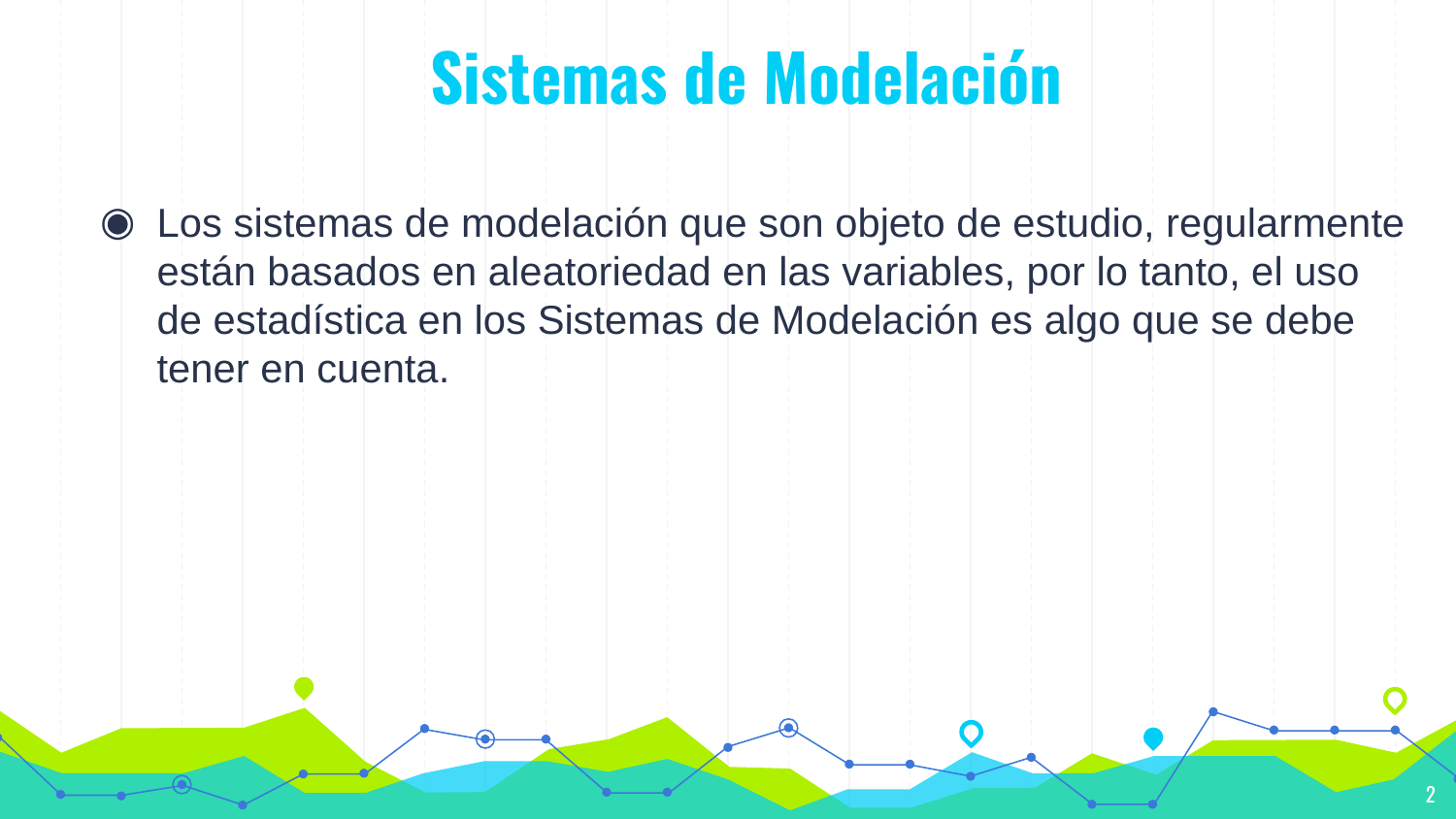

# Sistemas de Modelación
Los sistemas de modelación que son objeto de estudio, regularmente están basados en aleatoriedad en las variables, por lo tanto, el uso de estadística en los Sistemas de Modelación es algo que se debe tener en cuenta.
2